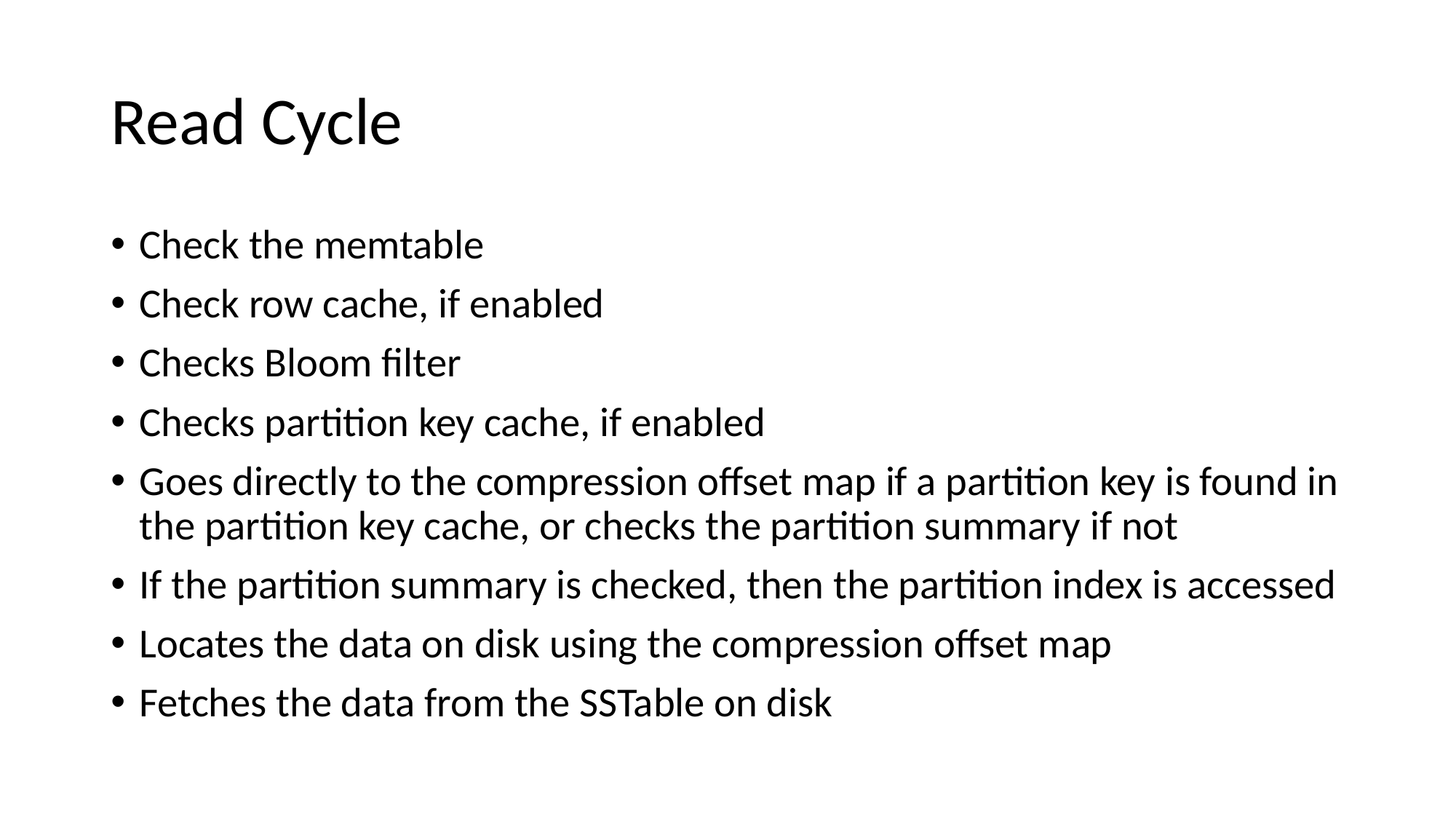

# Read Cycle
Check the memtable
Check row cache, if enabled
Checks Bloom filter
Checks partition key cache, if enabled
Goes directly to the compression offset map if a partition key is found in the partition key cache, or checks the partition summary if not
If the partition summary is checked, then the partition index is accessed
Locates the data on disk using the compression offset map
Fetches the data from the SSTable on disk